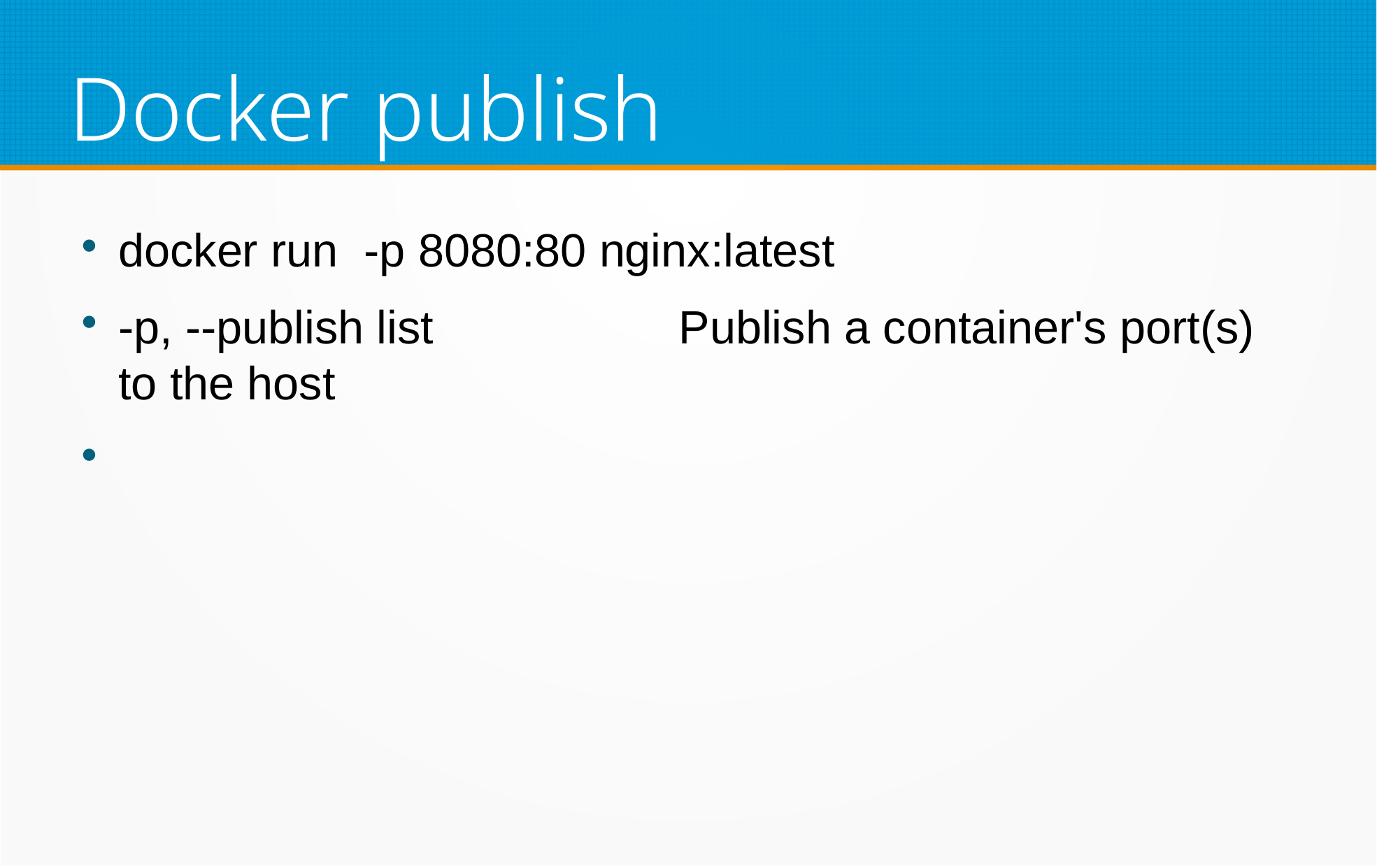

Docker publish
docker run  -p 8080:80 nginx:latest
-p, --publish list                   Publish a container's port(s) to the host